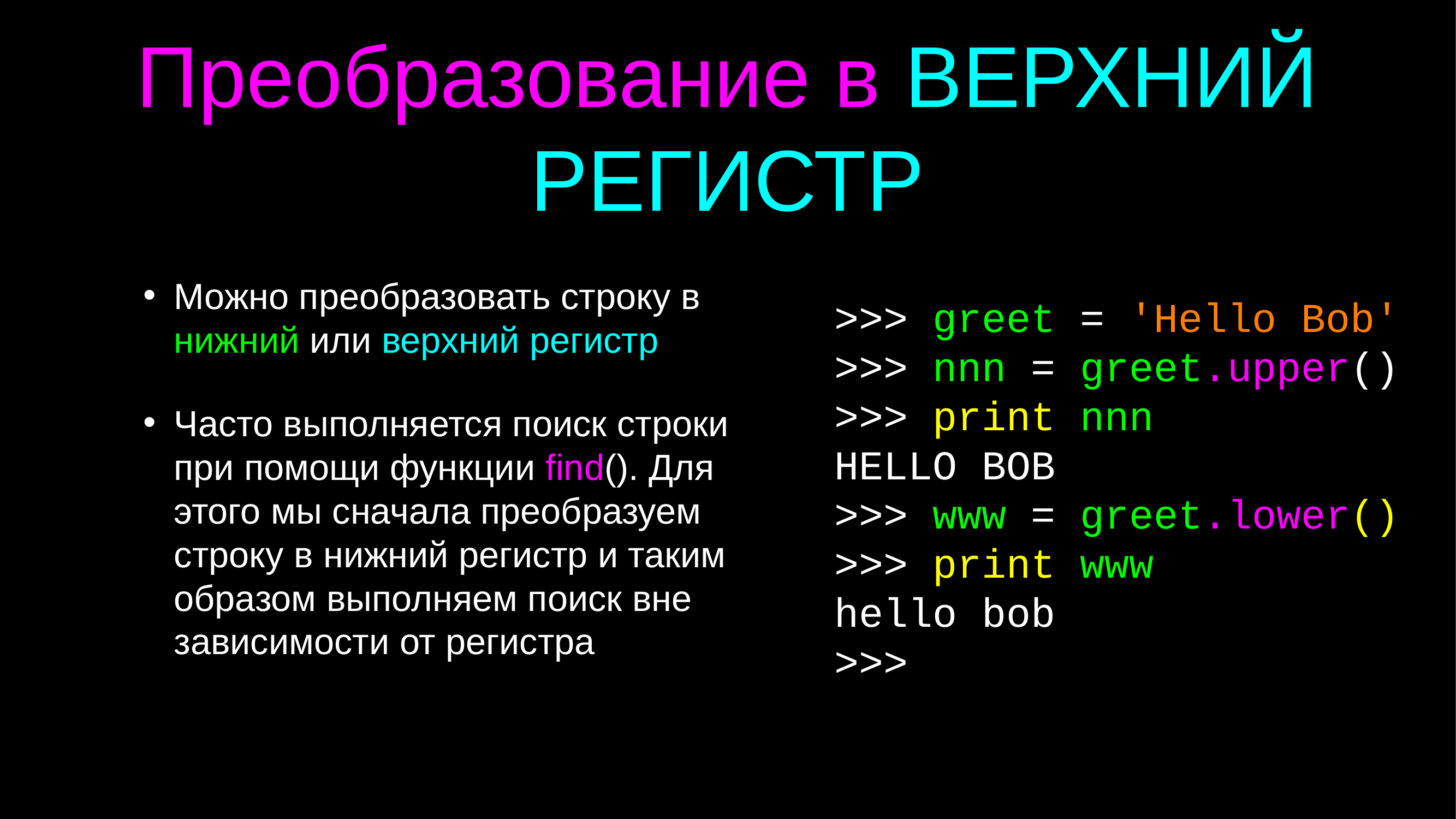

# Преобразование в ВЕРХНИЙ РЕГИСТР
Можно преобразовать строку в нижний или верхний регистр
Часто выполняется поиск строки при помощи функции find(). Для этого мы сначала преобразуем строку в нижний регистр и таким образом выполняем поиск вне зависимости от регистра
>>> greet = 'Hello Bob'
>>> nnn = greet.upper()
>>> print nnn
HELLO BOB
>>> www = greet.lower()
>>> print www
hello bob
>>>